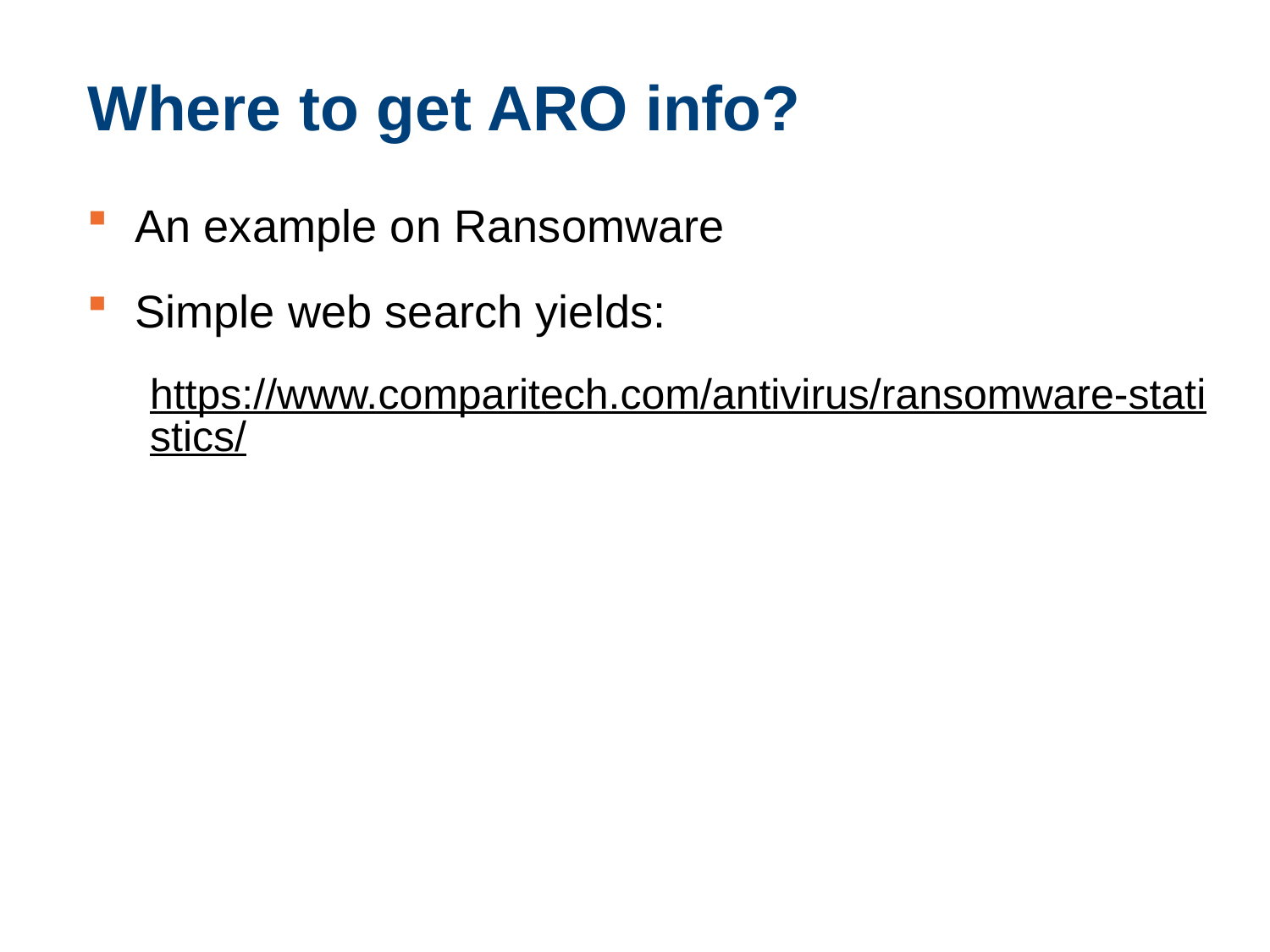

# Where to get ARO info?
An example on Ransomware
Simple web search yields:
https://www.comparitech.com/antivirus/ransomware-statistics/